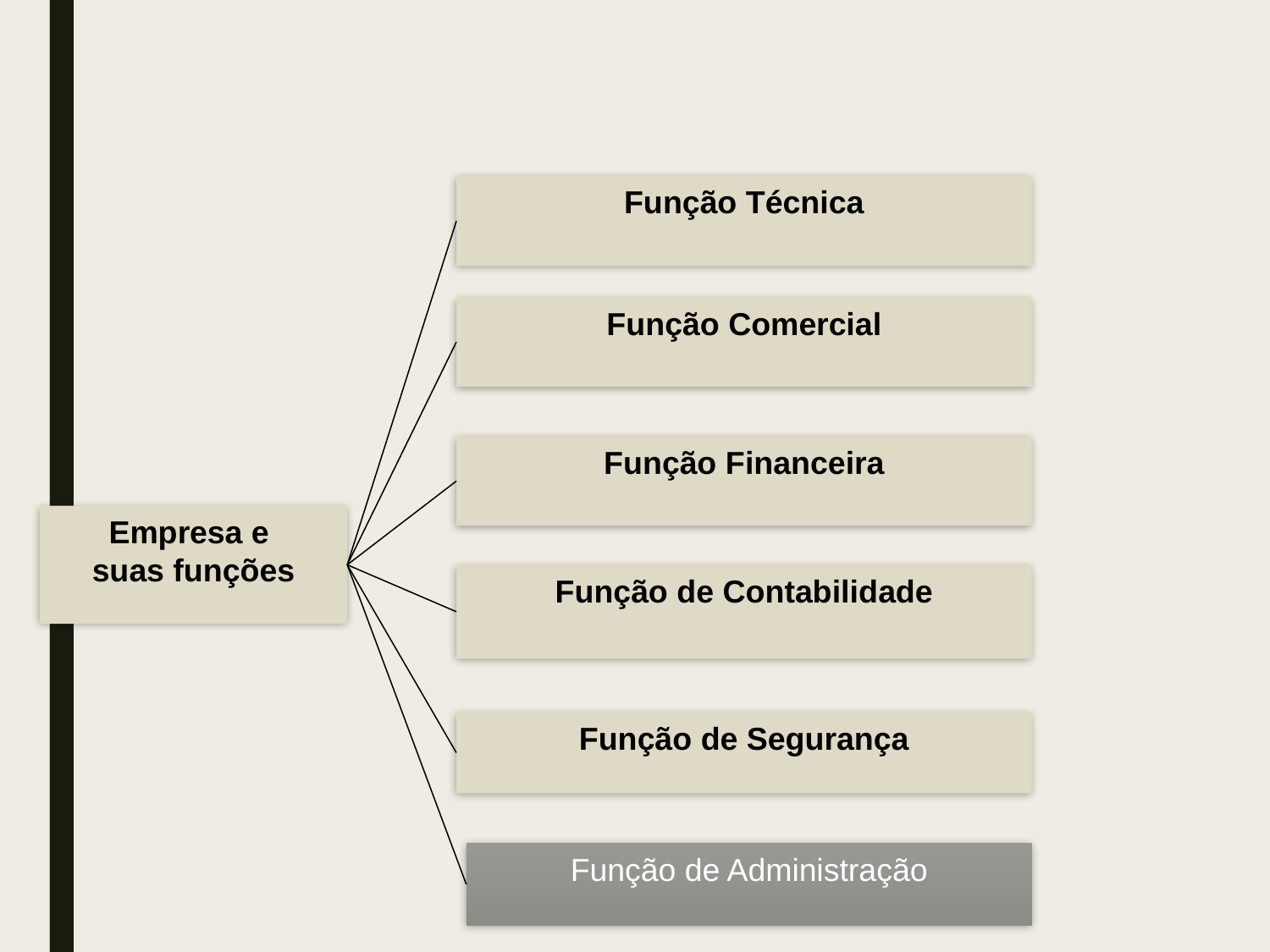

Função Técnica
Função Comercial
Função Financeira
Empresa e
suas funções
Função de Contabilidade
Função de Segurança
Função de Administração